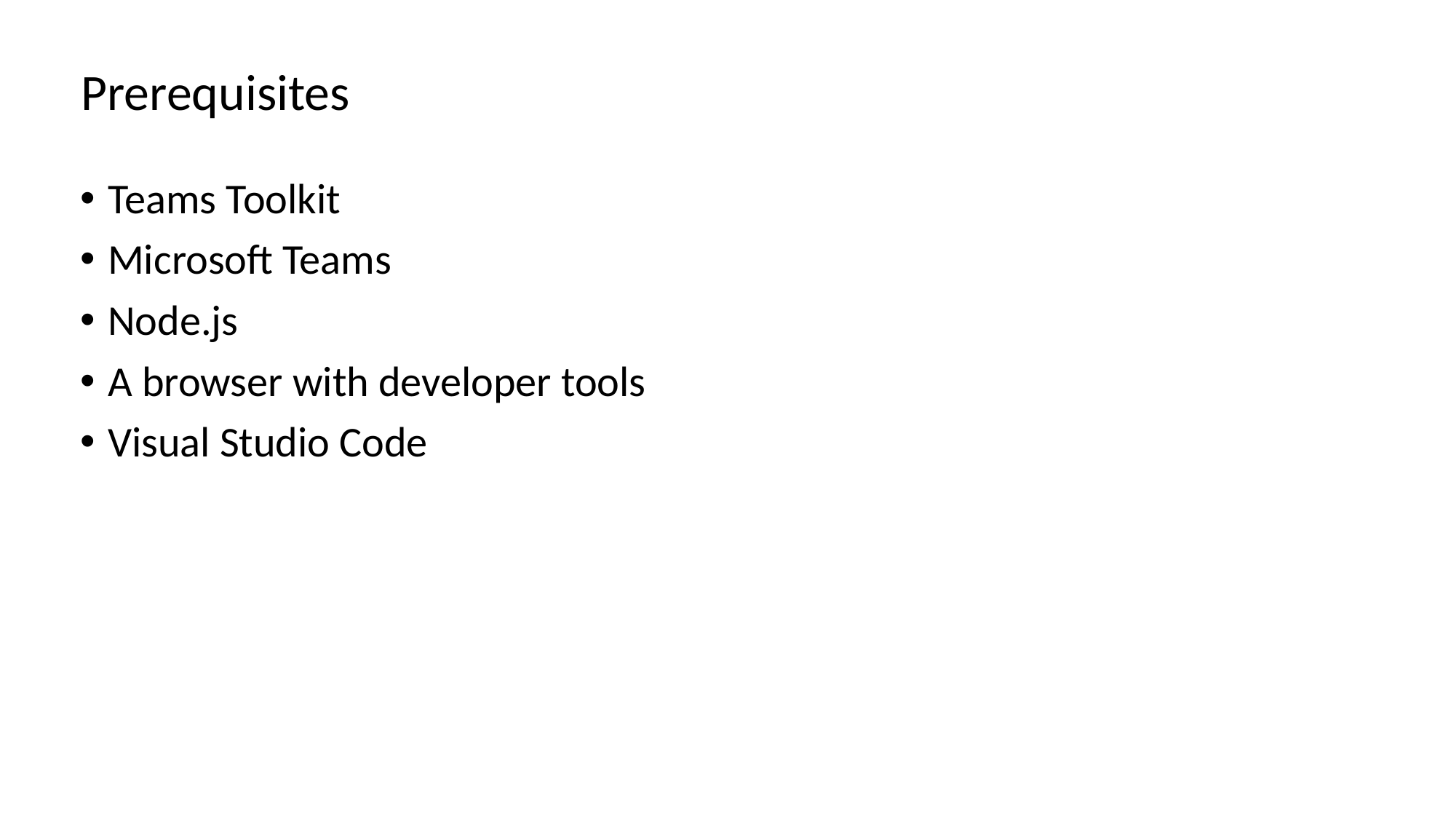

# Prerequisites
Teams Toolkit
Microsoft Teams
Node.js
A browser with developer tools
Visual Studio Code